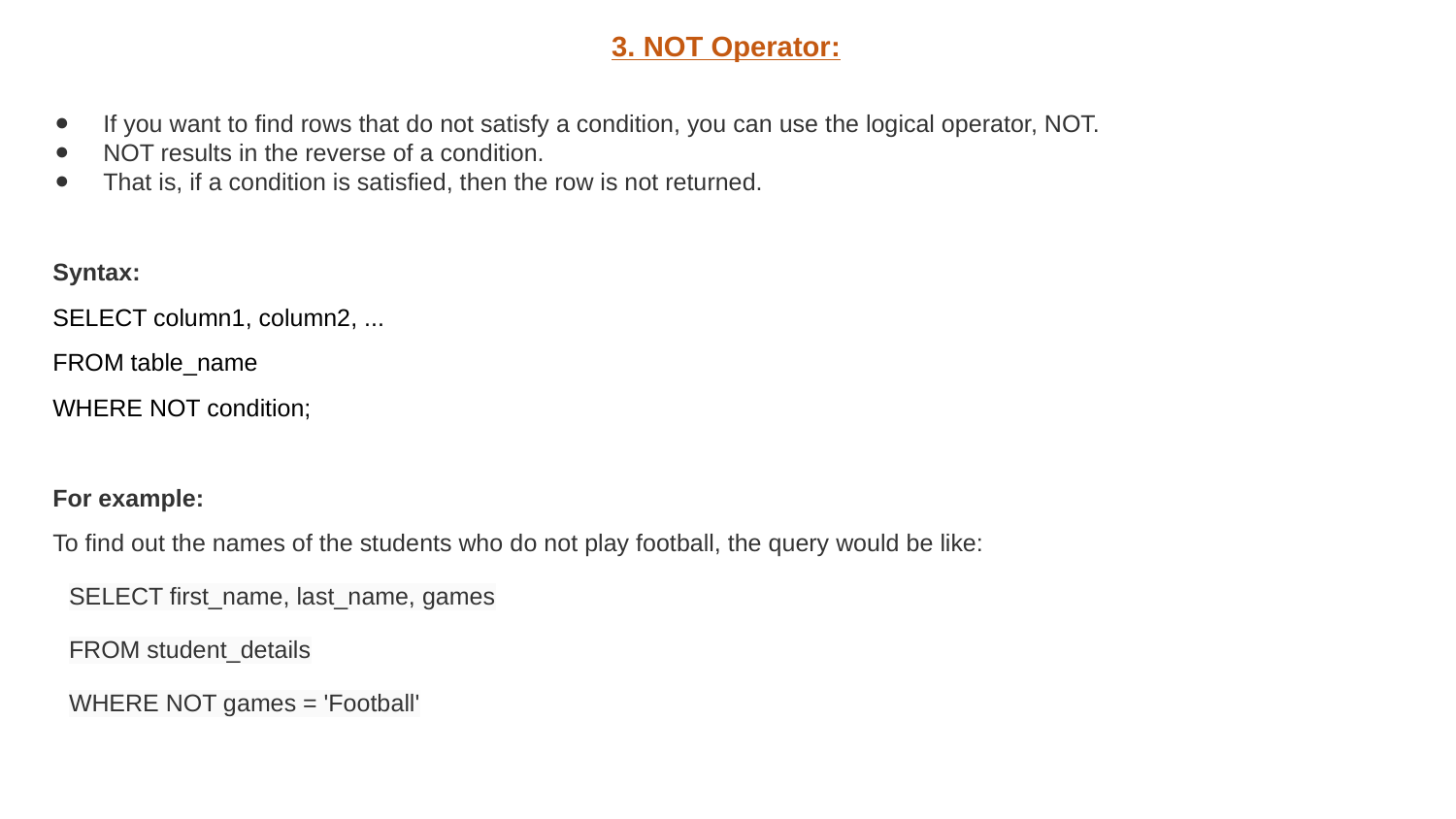

3. NOT Operator:

If you want to find rows that do not satisfy a condition, you can use the logical operator, NOT.
NOT results in the reverse of a condition.
That is, if a condition is satisfied, then the row is not returned.

Syntax:
SELECT column1, column2, ...
FROM table_name
WHERE NOT condition;

For example:
To find out the names of the students who do not play football, the query would be like:
SELECT first_name, last_name, games
FROM student_details
WHERE NOT games = 'Football'